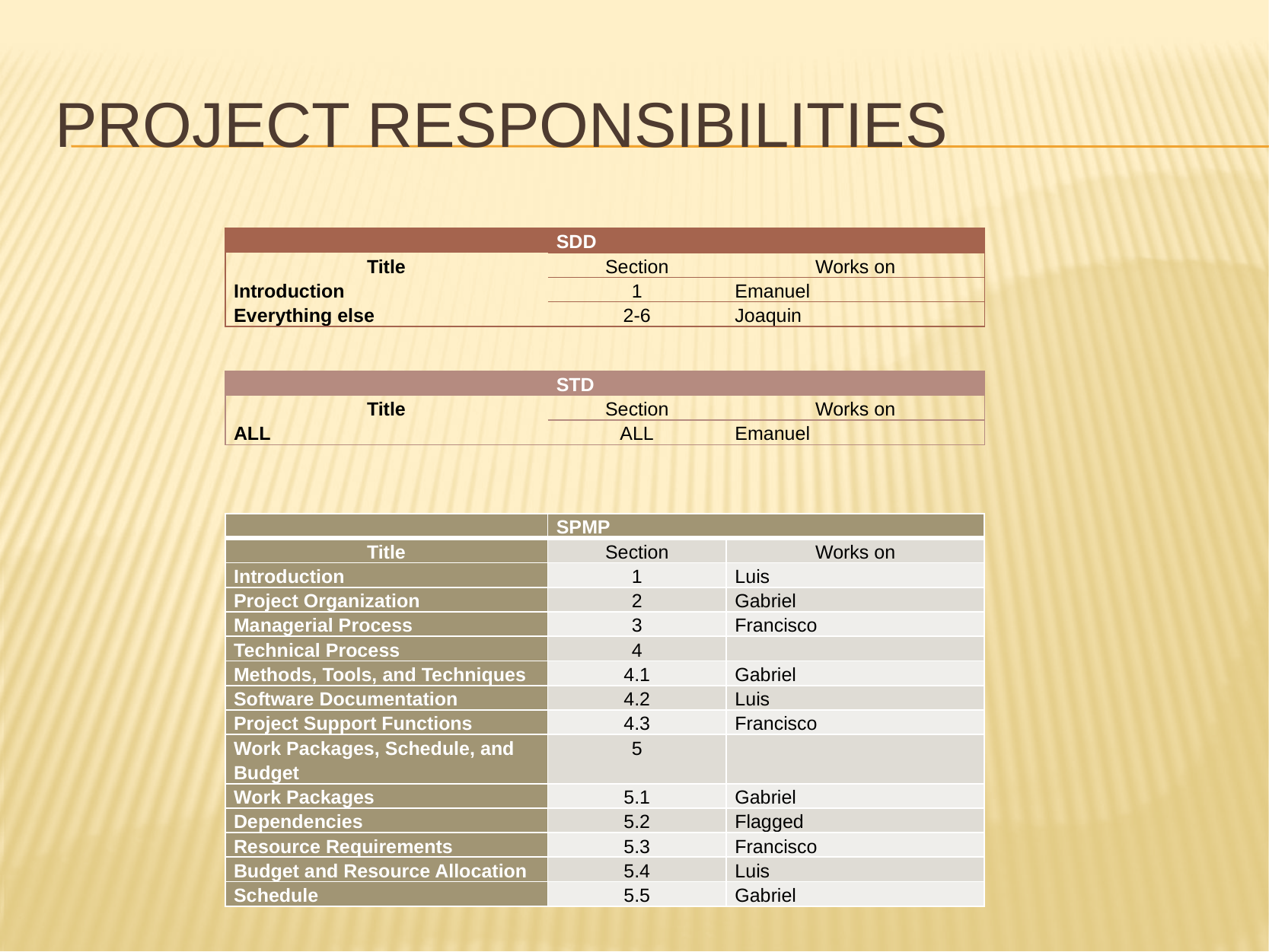

# Project Responsibilities
|  | SDD |  |
| --- | --- | --- |
| Title | Section | Works on |
| Introduction | 1 | Emanuel |
| Everything else | 2-6 | Joaquin |
|  | STD |  |
| --- | --- | --- |
| Title | Section | Works on |
| ALL | ALL | Emanuel |
|  | SPMP |  |
| --- | --- | --- |
| Title | Section | Works on |
| Introduction | 1 | Luis |
| Project Organization | 2 | Gabriel |
| Managerial Process | 3 | Francisco |
| Technical Process | 4 |  |
| Methods, Tools, and Techniques | 4.1 | Gabriel |
| Software Documentation | 4.2 | Luis |
| Project Support Functions | 4.3 | Francisco |
| Work Packages, Schedule, and Budget | 5 |  |
| Work Packages | 5.1 | Gabriel |
| Dependencies | 5.2 | Flagged |
| Resource Requirements | 5.3 | Francisco |
| Budget and Resource Allocation | 5.4 | Luis |
| Schedule | 5.5 | Gabriel |